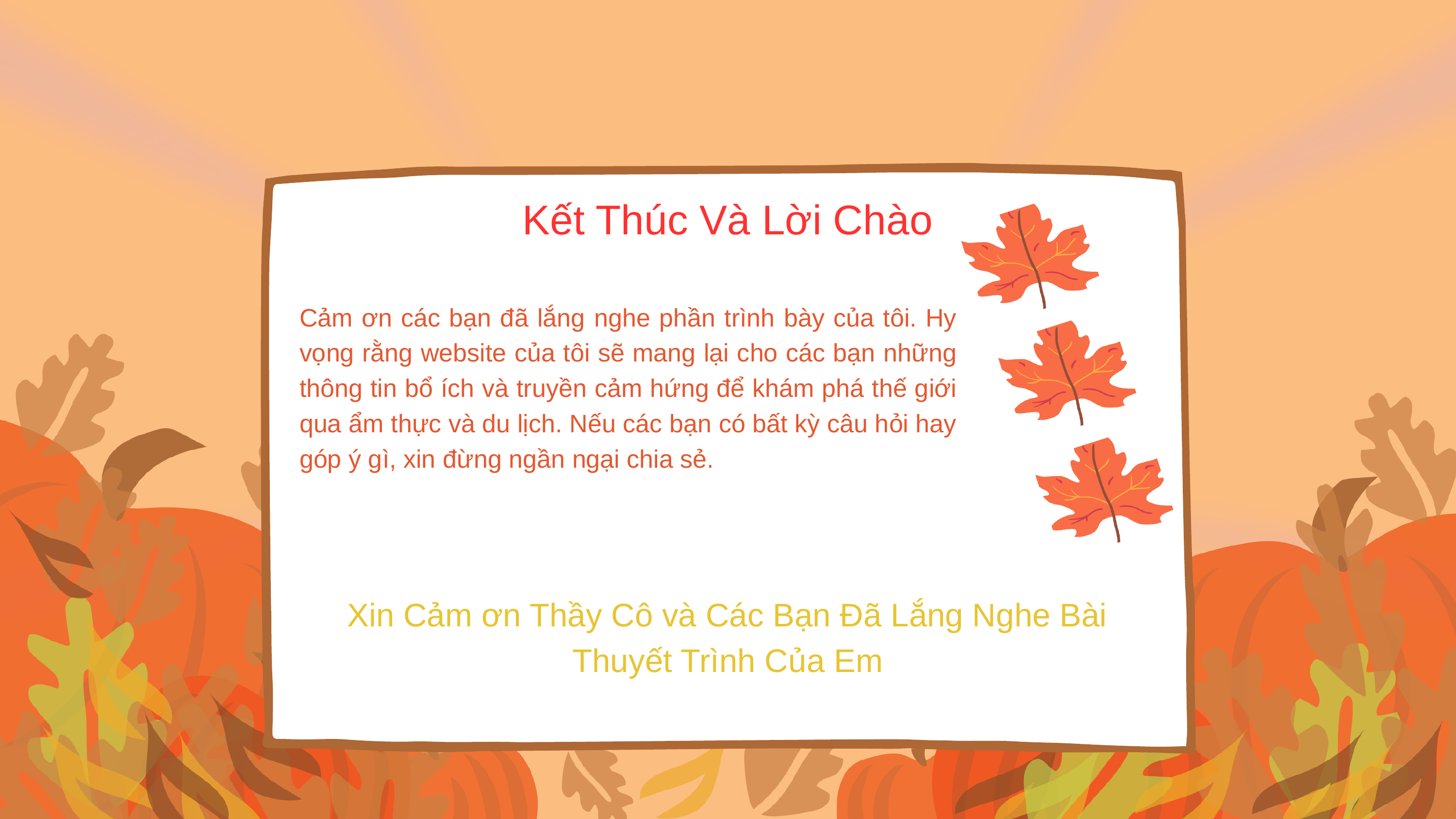

Kết Thúc Và Lời Chào
Cảm ơn các bạn đã lắng nghe phần trình bày của tôi. Hy vọng rằng website của tôi sẽ mang lại cho các bạn những thông tin bổ ích và truyền cảm hứng để khám phá thế giới qua ẩm thực và du lịch. Nếu các bạn có bất kỳ câu hỏi hay góp ý gì, xin đừng ngần ngại chia sẻ.

Xin Cảm ơn Thầy Cô và Các Bạn Đã Lắng Nghe Bài Thuyết Trình Của Em